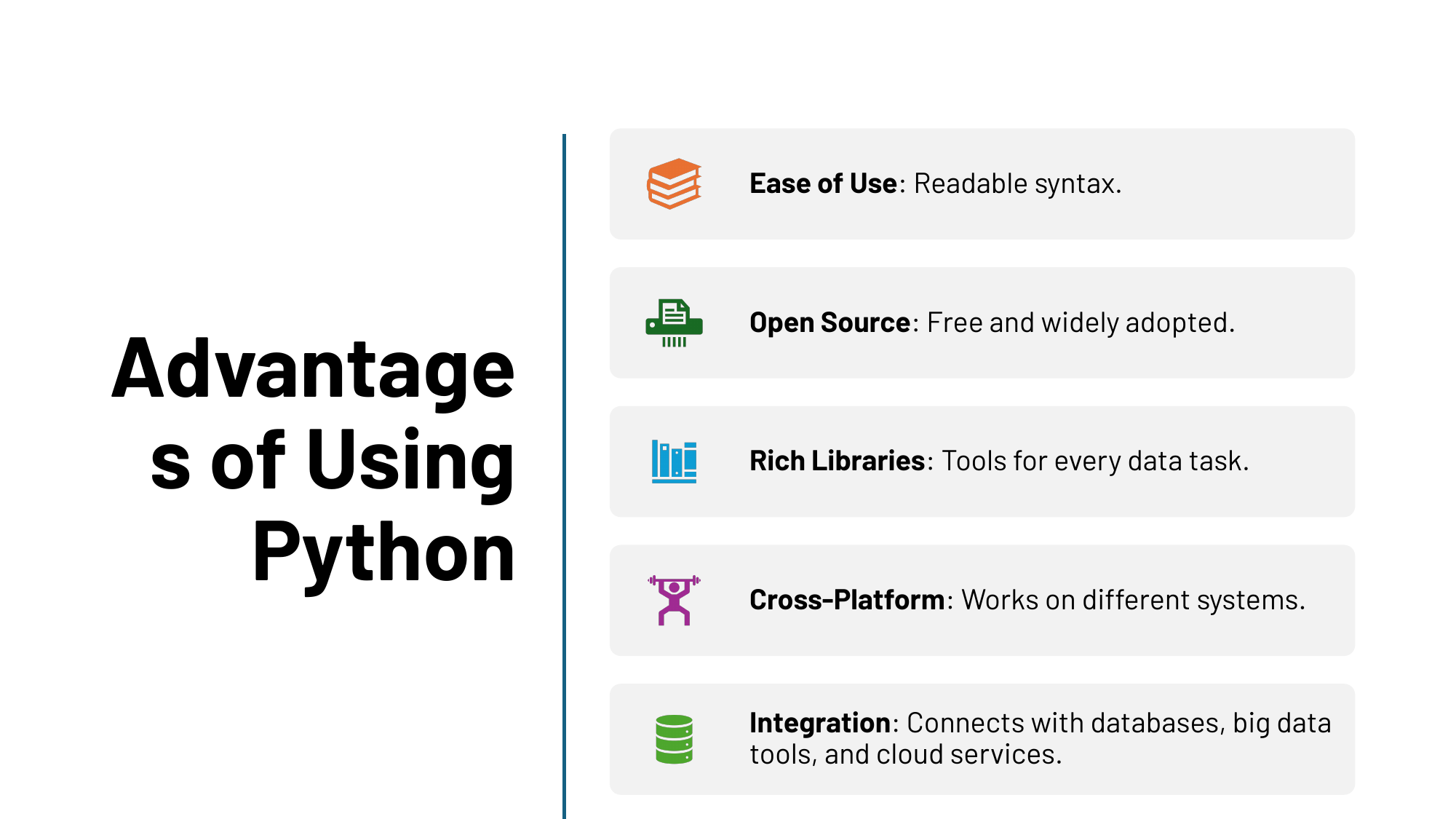

# Advantages of Using Python
Ease of Use: Readable syntax.
Open Source: Free and widely adopted.
Rich Libraries: Tools for every data task.
Cross-Platform: Works on different systems.
Integration: Connects with databases, big data tools, and cloud services.